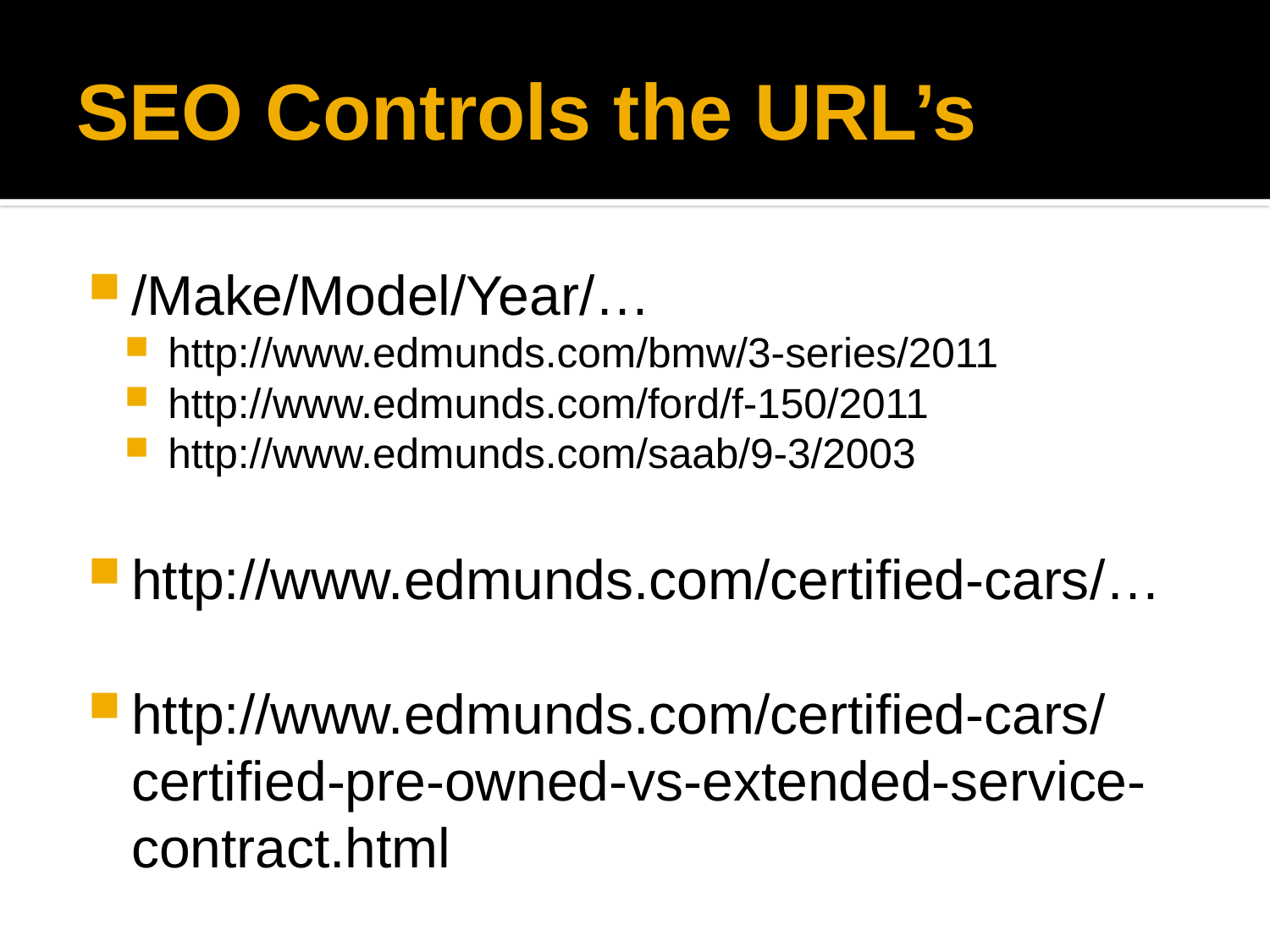

# SEO Controls the URL’s
/Make/Model/Year/…
http://www.edmunds.com/bmw/3-series/2011
http://www.edmunds.com/ford/f-150/2011
http://www.edmunds.com/saab/9-3/2003

http://www.edmunds.com/certified-cars/…

http://www.edmunds.com/certified-cars/certified-pre-owned-vs-extended-service-contract.html